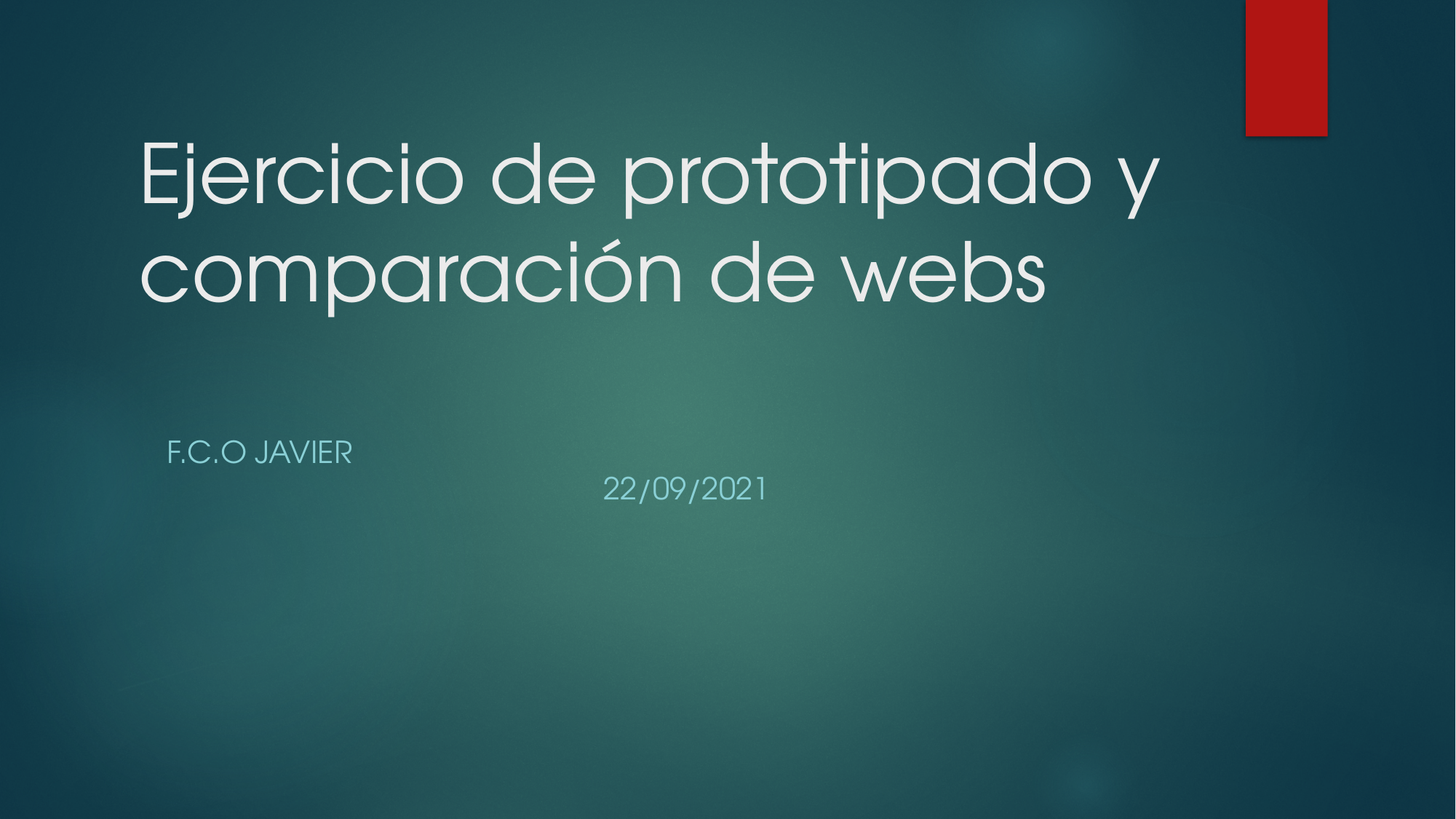

# Ejercicio de prototipado y comparación de webs
F.c.O Javier 												22/09/2021